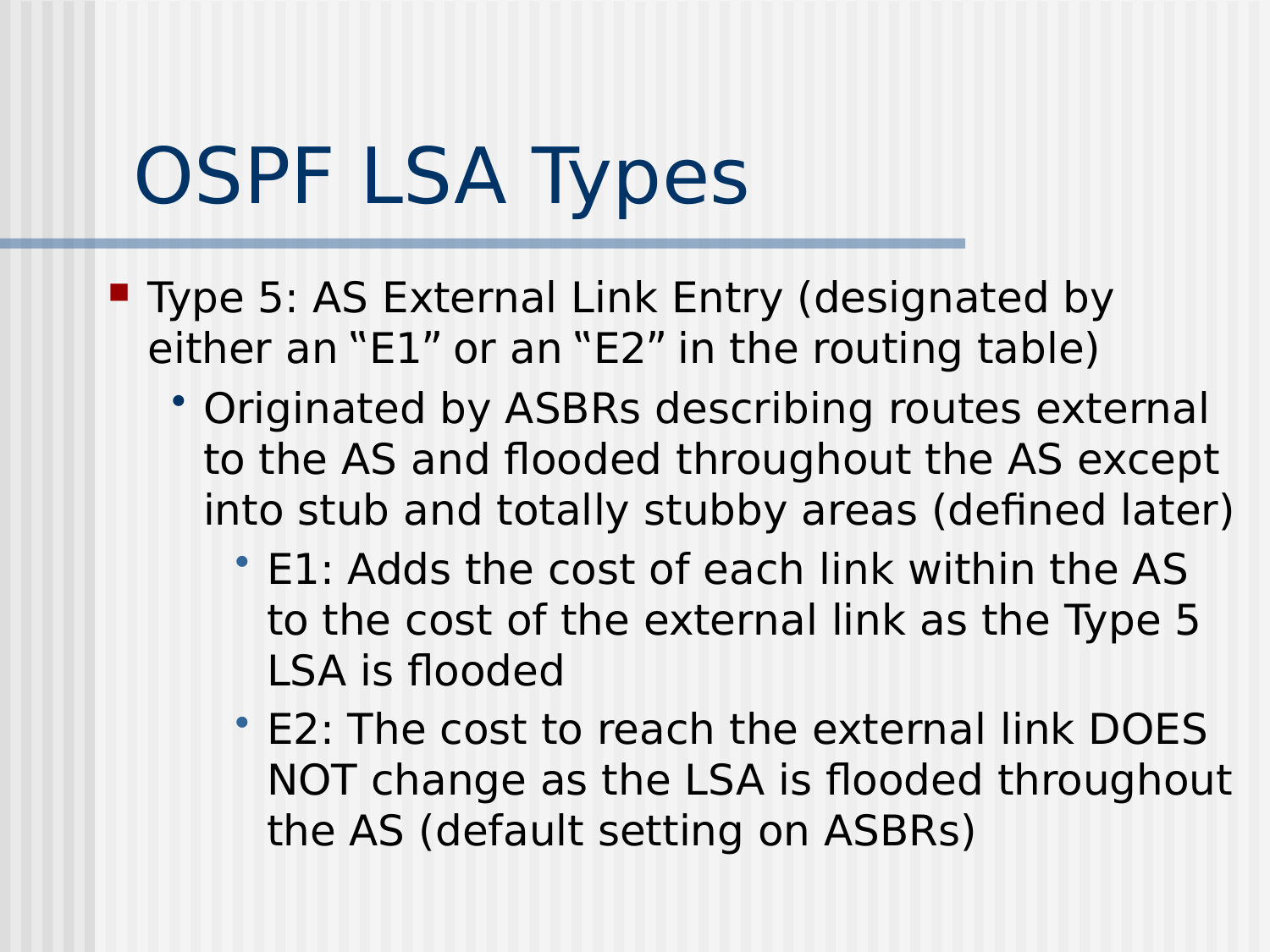

# OSPF LSA Types
Type 5: AS External Link Entry (designated by either an “E1” or an “E2” in the routing table)
Originated by ASBRs describing routes external to the AS and flooded throughout the AS except into stub and totally stubby areas (defined later)
E1: Adds the cost of each link within the AS to the cost of the external link as the Type 5 LSA is flooded
E2: The cost to reach the external link DOES NOT change as the LSA is flooded throughout the AS (default setting on ASBRs)